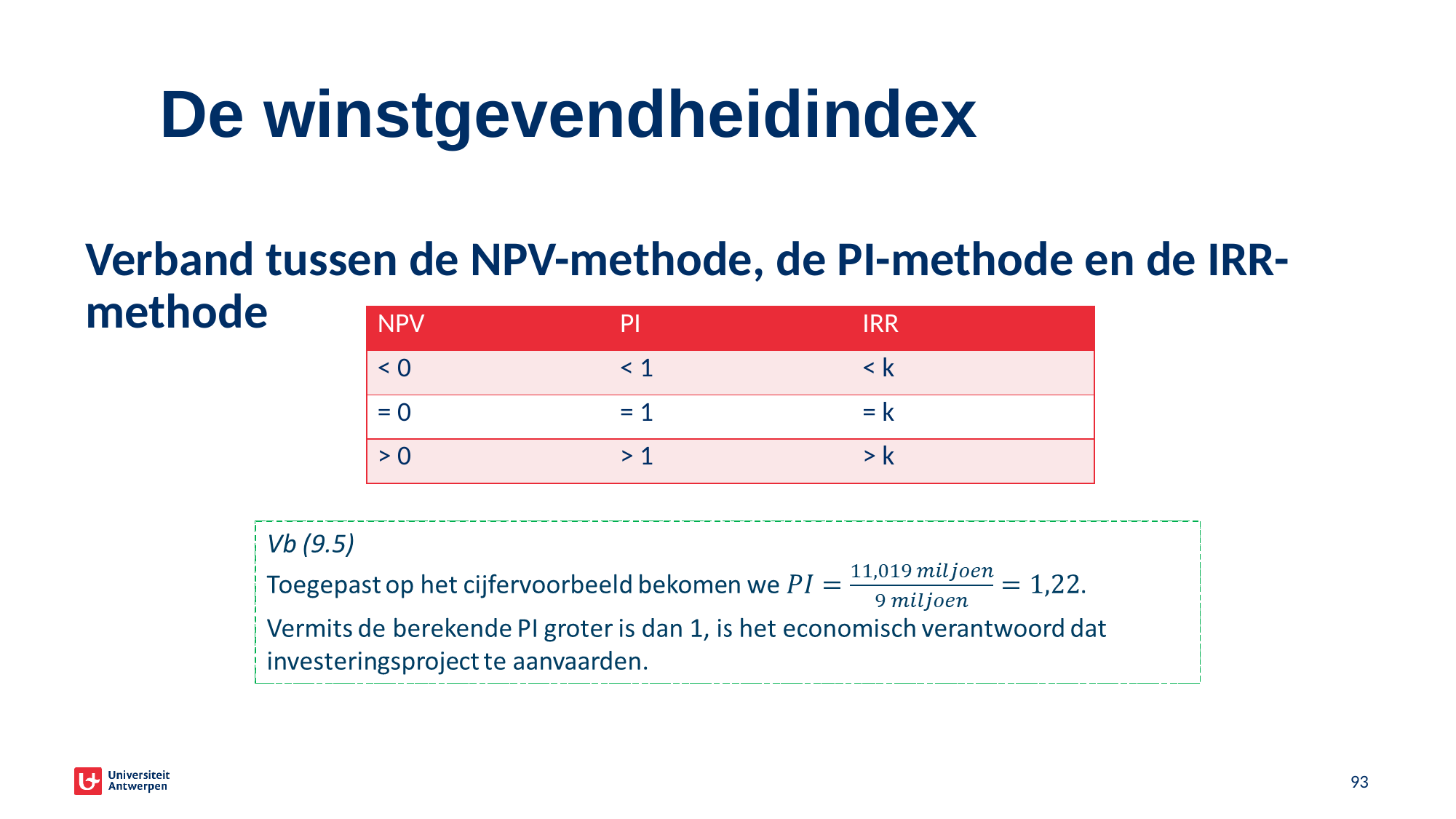

# De winstgevendheidindex
Verband tussen de NPV-methode, de PI-methode en de IRR-methode

| NPV | PI | IRR |
| --- | --- | --- |
| < 0 | < 1 | < k |
| = 0 | = 1 | = k |
| > 0 | > 1 | > k |

93